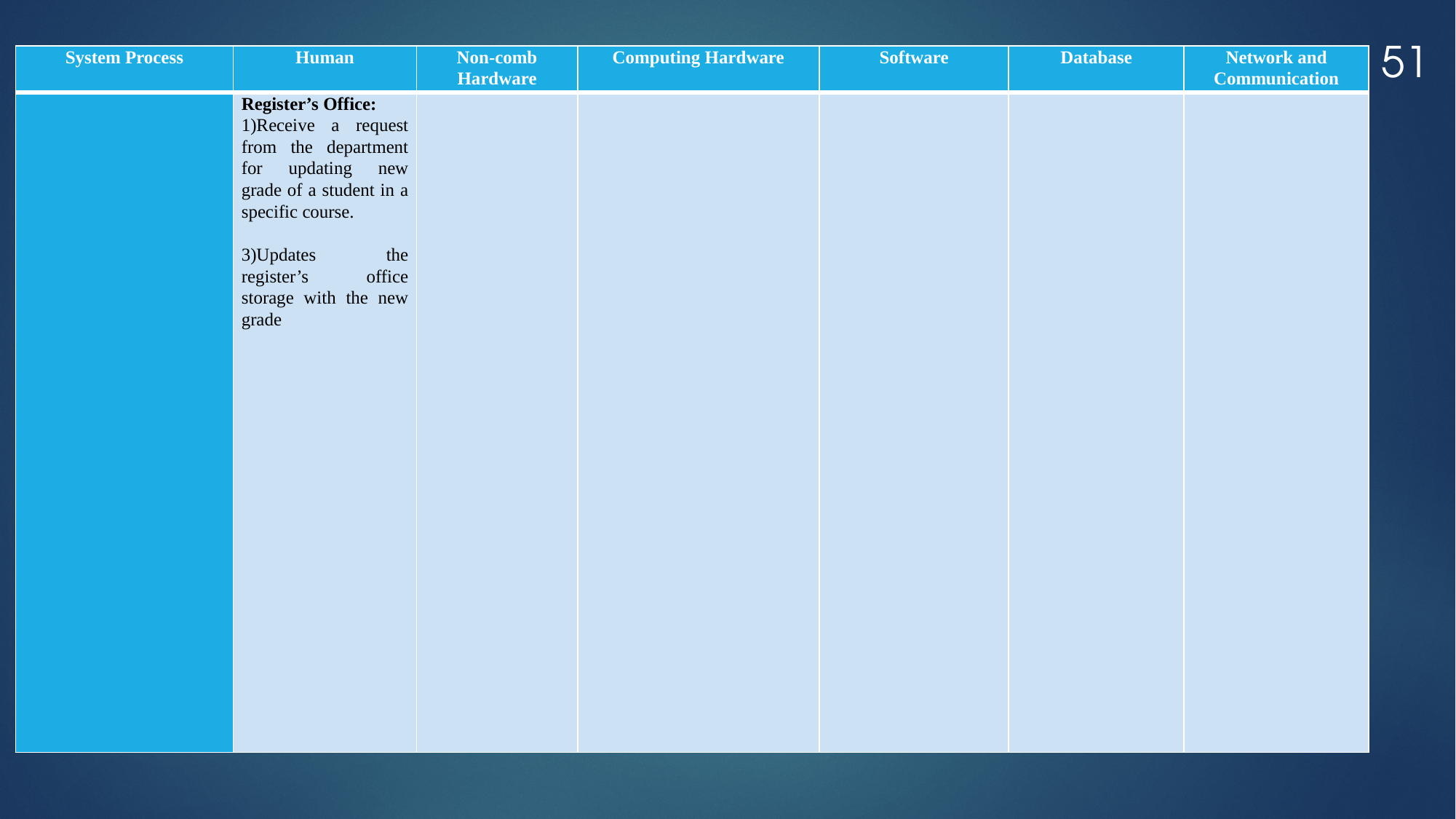

51
| System Process | Human | Non-comb Hardware | Computing Hardware | Software | Database | Network and Communication |
| --- | --- | --- | --- | --- | --- | --- |
|  | Register’s Office: 1)Receive a request from the department for updating new grade of a student in a specific course.   3)Updates the register’s office storage with the new grade |  |  |  |  |  |